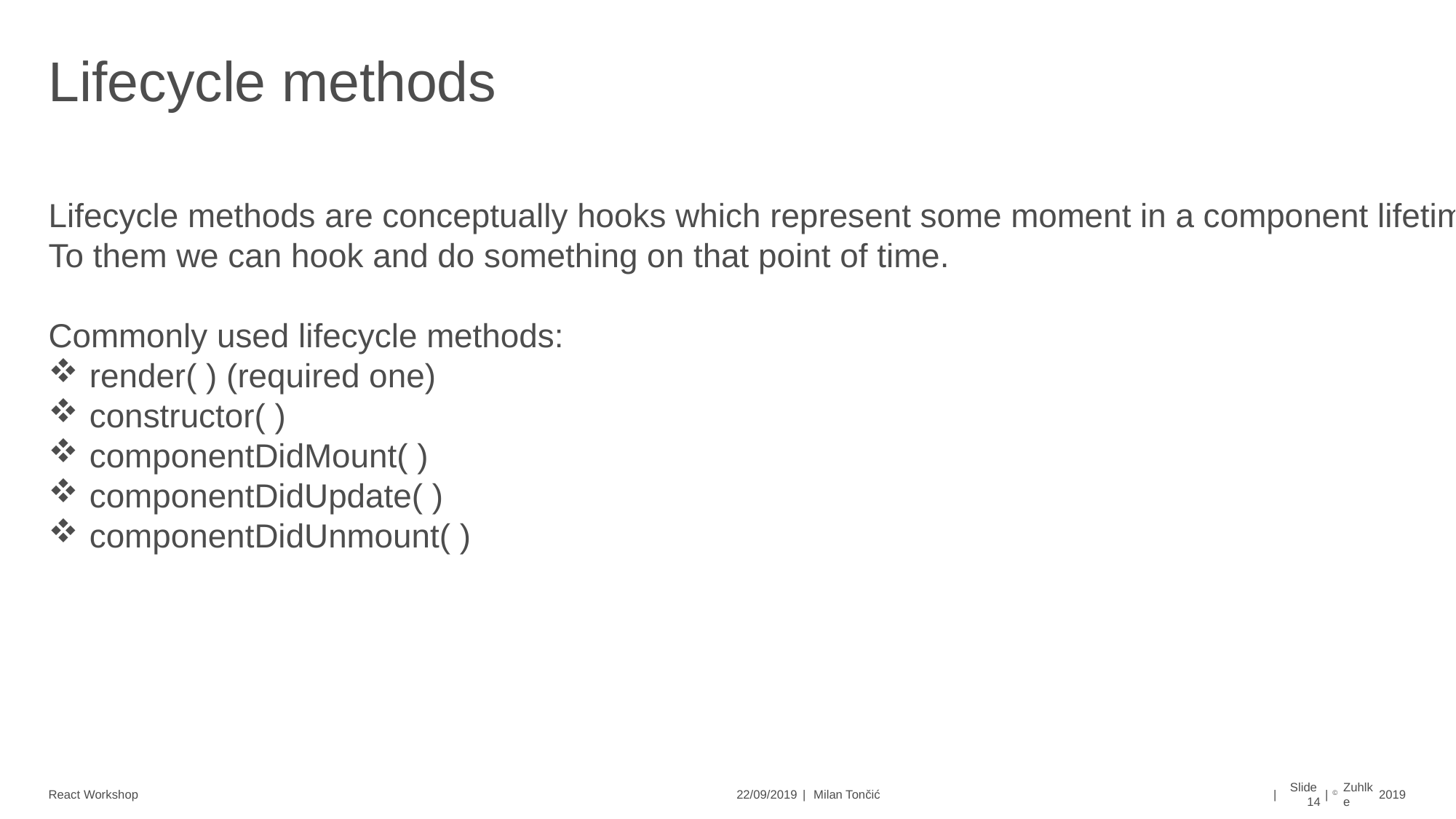

# Lifecycle methods
Lifecycle methods are conceptually hooks which represent some moment in a component lifetime.
To them we can hook and do something on that point of time.

Commonly used lifecycle methods:
render( ) (required one)
constructor( )
componentDidMount( )
componentDidUpdate( )
componentDidUnmount( )